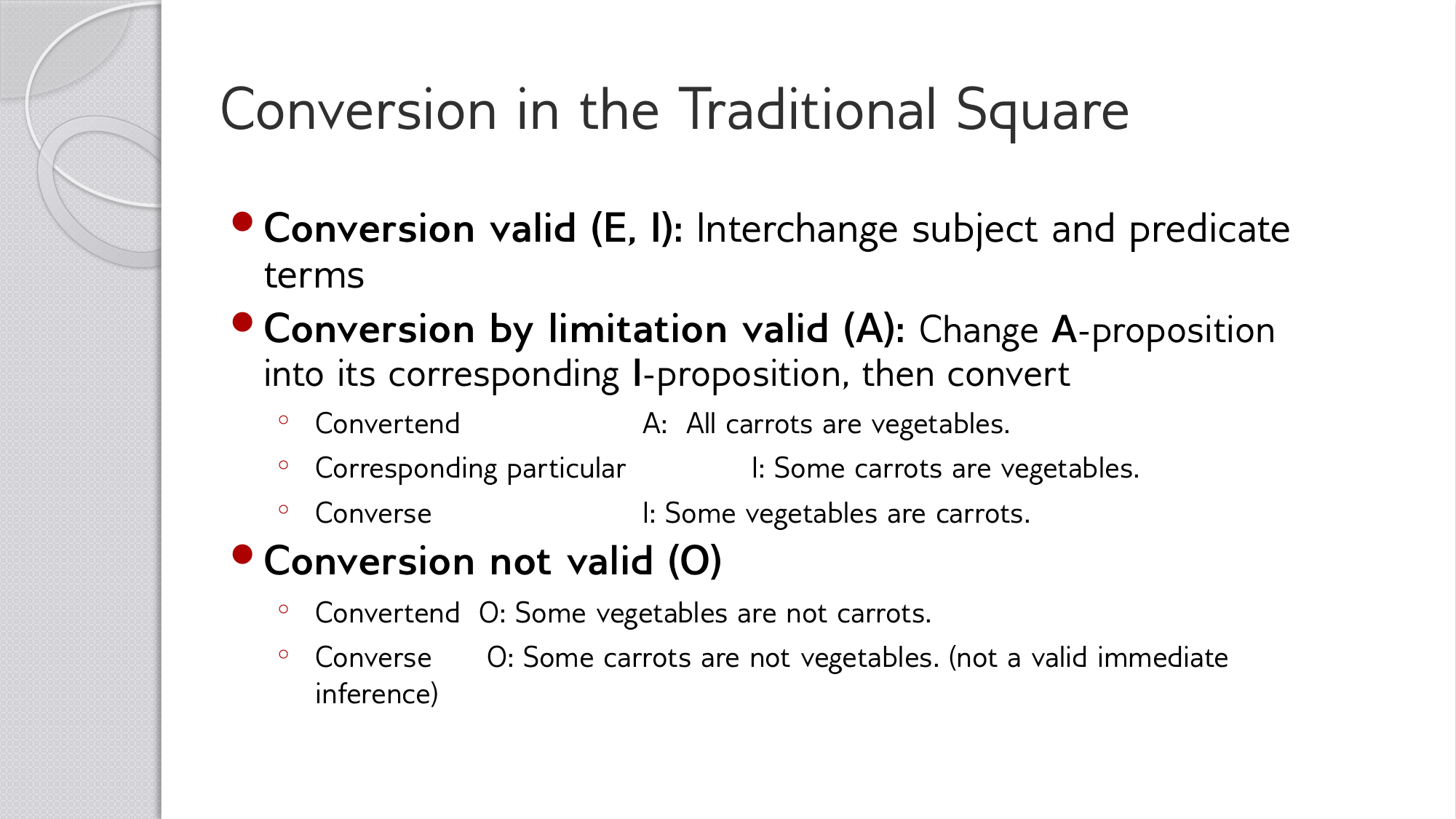

# Conversion in the Traditional Square
Conversion valid (E, I): Interchange subject and predicate terms
Conversion by limitation valid (A): Change A-proposition into its corresponding I-proposition, then convert
Convertend  		A:  All carrots are vegetables.
Corresponding particular  	I: Some carrots are vegetables.
Converse   		I: Some vegetables are carrots.
Conversion not valid (O)
Convertend  O: Some vegetables are not carrots.
Converse      O: Some carrots are not vegetables. (not a valid immediate inference)